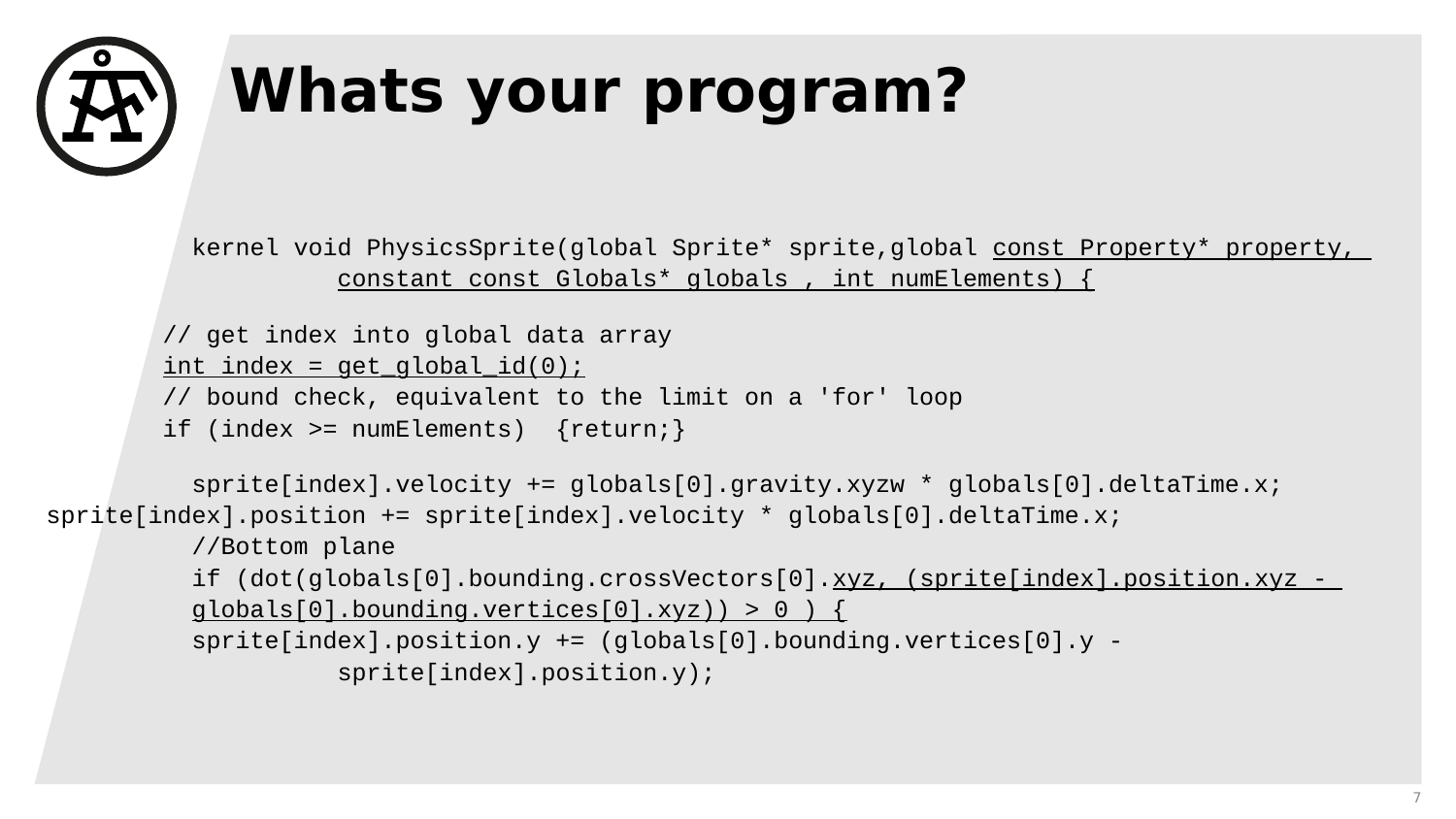

# Whats your program?

	kernel void PhysicsSprite(global Sprite* sprite,global const Property* property, 		constant const Globals* globals , int numElements) {
        // get index into global data array
        int index = get_global_id(0);
        // bound check, equivalent to the limit on a 'for' loop
        if (index >= numElements)  {return;}
	sprite[index].velocity += globals[0].gravity.xyzw * globals[0].deltaTime.x; 	sprite[index].position += sprite[index].velocity * globals[0].deltaTime.x;
	//Bottom plane
	if (dot(globals[0].bounding.crossVectors[0].xyz, (sprite[index].position.xyz - 		globals[0].bounding.vertices[0].xyz)) > 0 ) {
	sprite[index].position.y += (globals[0].bounding.vertices[0].y - 			  	sprite[index].position.y);
7